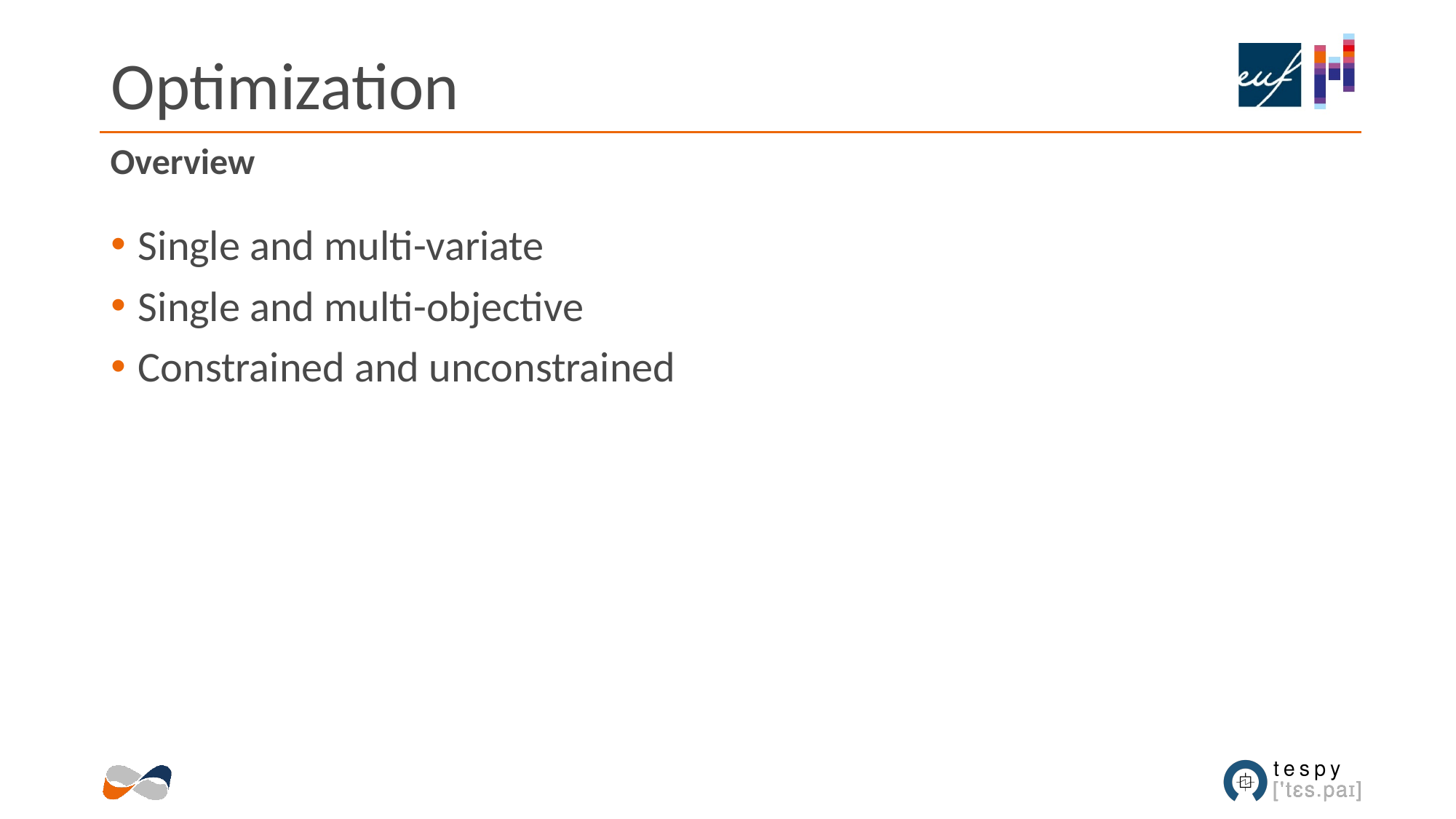

# Optimization
Overview

Single and multi-variate
Single and multi-objective
Constrained and unconstrained